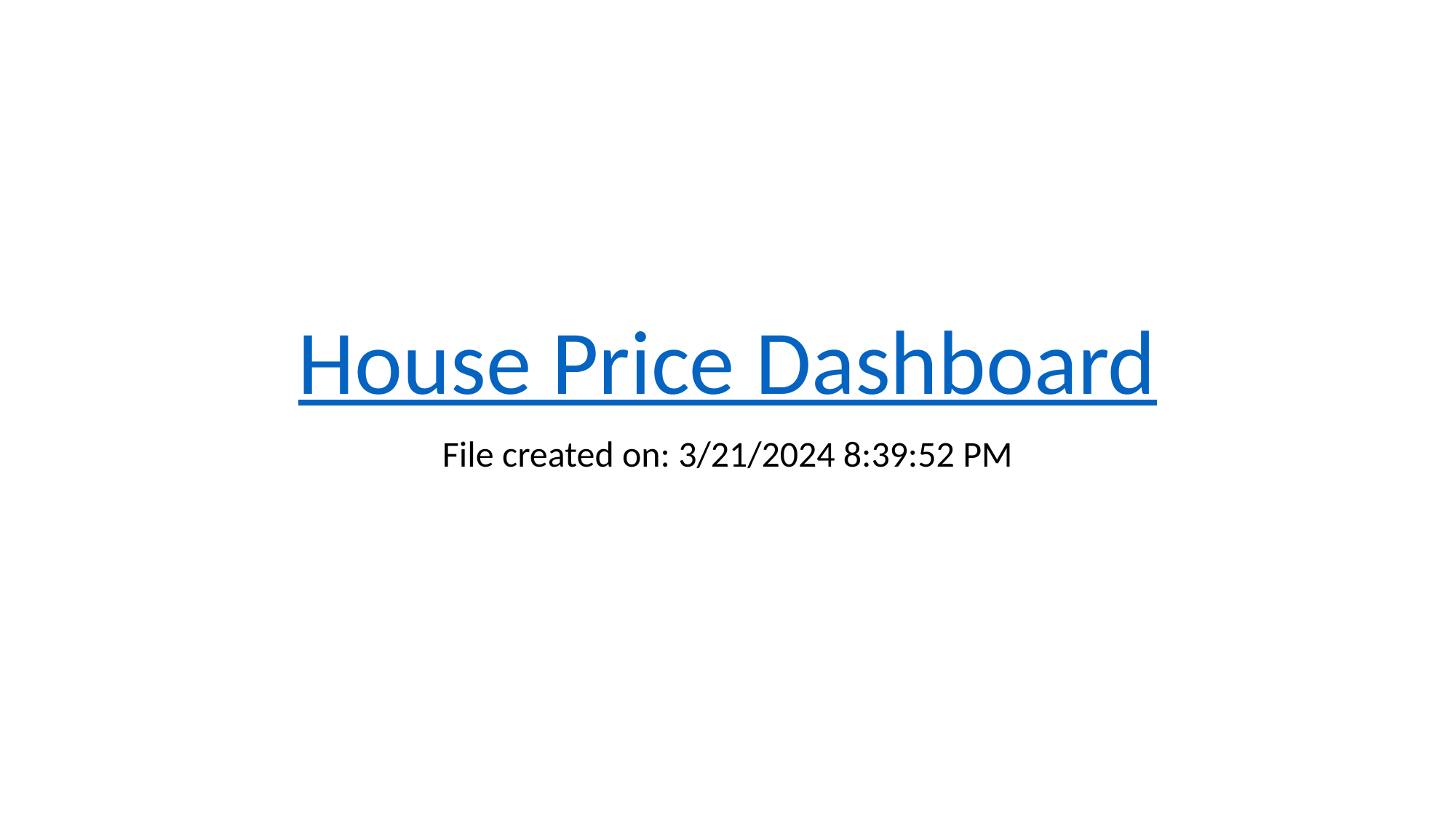

# House Price Dashboard
File created on: 3/21/2024 8:39:52 PM